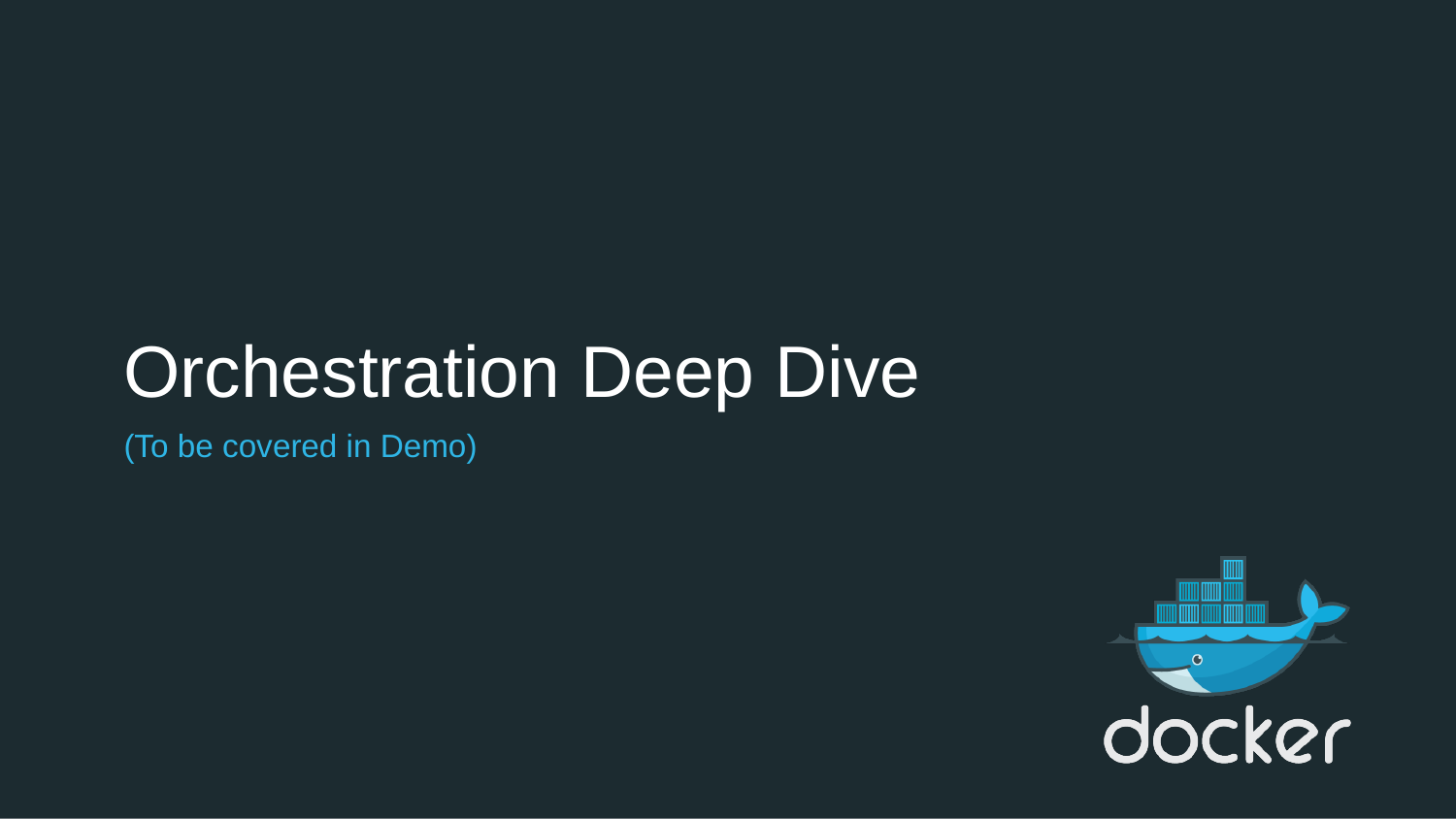

# Orchestration Deep Dive

(To be covered in Demo)